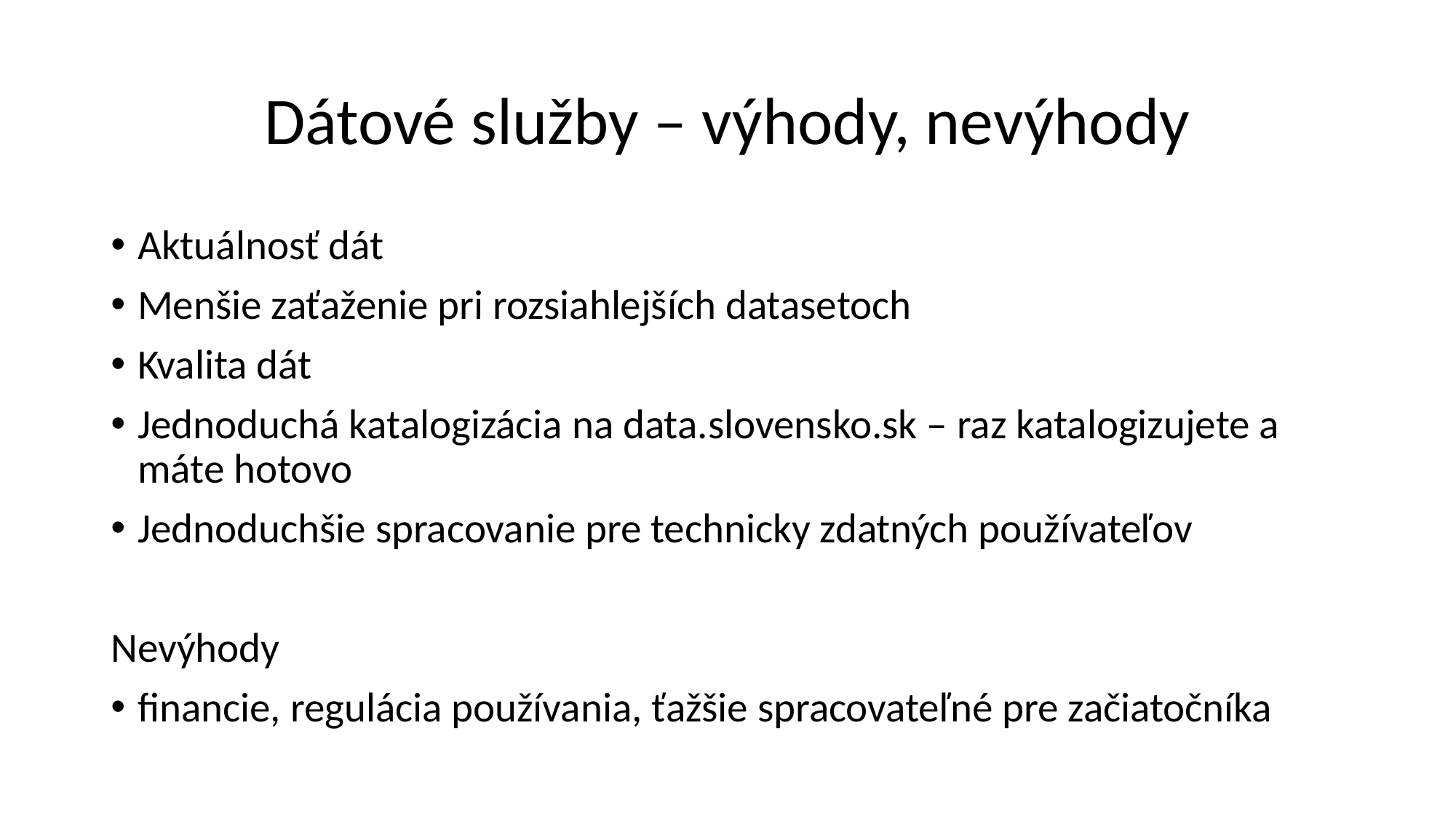

Dátové služby – výhody, nevýhody
Aktuálnosť dát
Menšie zaťaženie pri rozsiahlejších datasetoch
Kvalita dát
Jednoduchá katalogizácia na data.slovensko.sk – raz katalogizujete a máte hotovo
Jednoduchšie spracovanie pre technicky zdatných používateľov

Nevýhody
financie, regulácia používania, ťažšie spracovateľné pre začiatočníka